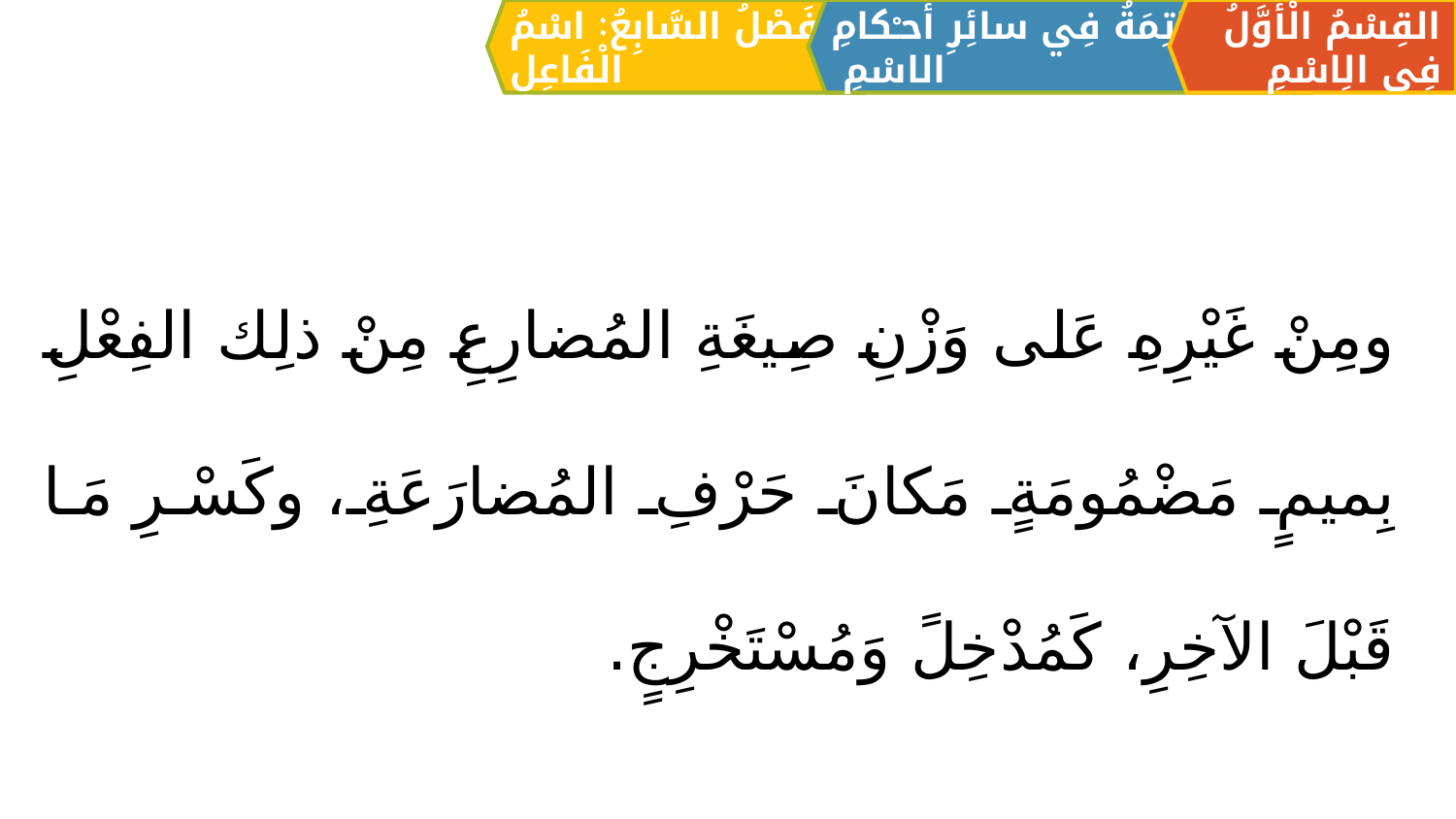

الْفَصْلُ السَّابِعُ: اسْمُ الْفَاعِلِ
القِسْمُ الْأَوَّلُ فِي الِاسْمِ
الْخَاتِمَةُ فِي سائِرِ أحـْكامِ الاسْمِ
ومِنْ غَيْرِهِ عَلى وَزْنِ صِيغَةِ المُضارِعِ مِنْ ذلِك الفِعْلِ بِميمٍ مَضْمُومَةٍ مَكانَ حَرْفِ المُضارَعَةِ، وكَسْرِ مَا قَبْلَ الآخِرِ، كَمُدْخِلً وَمُسْتَخْرِجٍ.